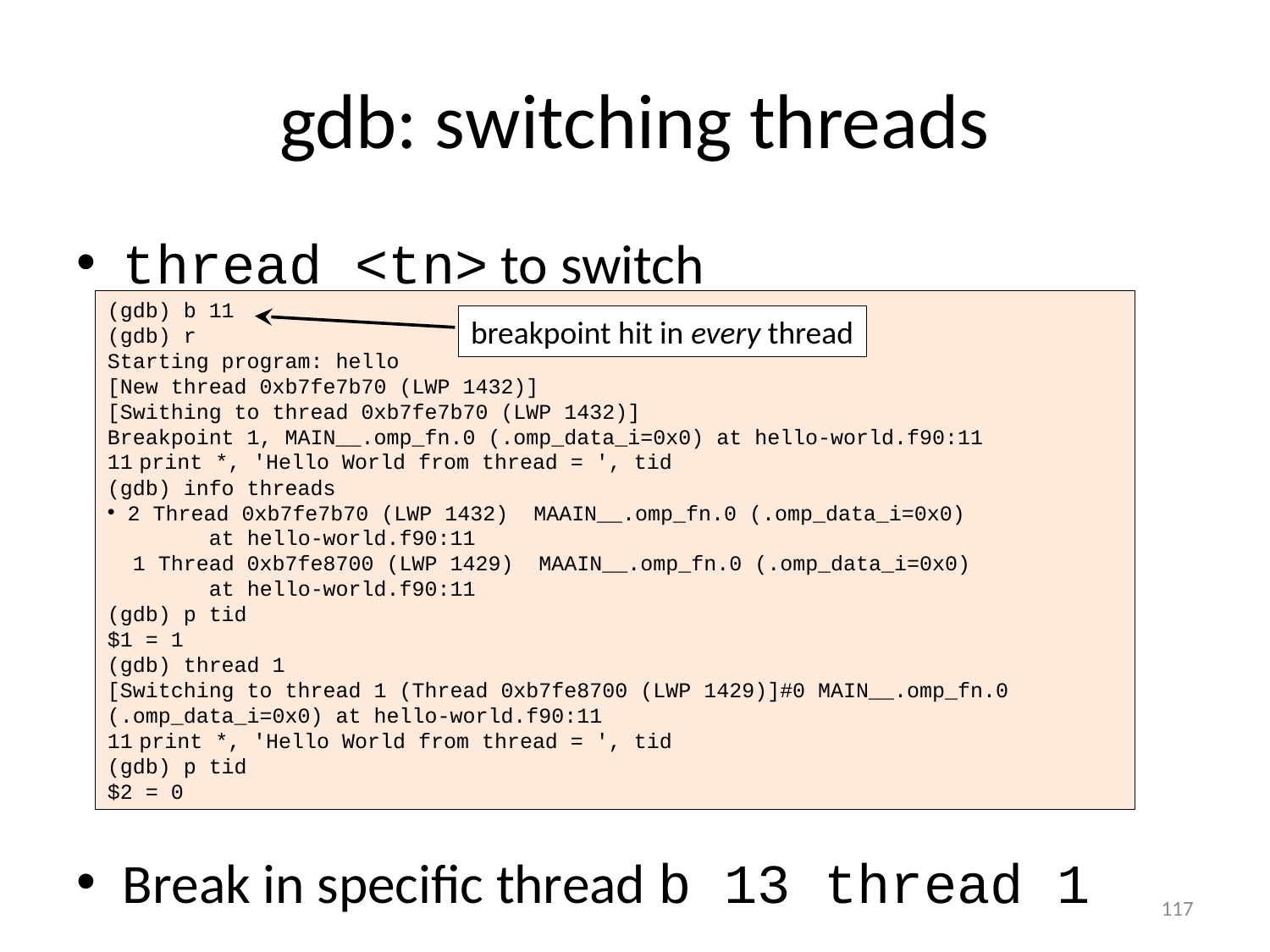

# gdb: switching threads
thread <tn> to switch

Break in specific thread b 13 thread 1
(gdb) b 11
(gdb) r
Starting program: hello
[New thread 0xb7fe7b70 (LWP 1432)]
[Swithing to thread 0xb7fe7b70 (LWP 1432)]
Breakpoint 1, MAIN__.omp_fn.0 (.omp_data_i=0x0) at hello-world.f90:11
print *, 'Hello World from thread = ', tid
(gdb) info threads
 2 Thread 0xb7fe7b70 (LWP 1432)  MAAIN__.omp_fn.0 (.omp_data_i=0x0)
        at hello-world.f90:11
  1 Thread 0xb7fe8700 (LWP 1429)  MAAIN__.omp_fn.0 (.omp_data_i=0x0)
        at hello-world.f90:11
(gdb) p tid
$1 = 1
(gdb) thread 1
[Switching to thread 1 (Thread 0xb7fe8700 (LWP 1429)]#0 MAIN__.omp_fn.0 (.omp_data_i=0x0) at hello-world.f90:11
print *, 'Hello World from thread = ', tid
(gdb) p tid
$2 = 0
breakpoint hit in every thread
117